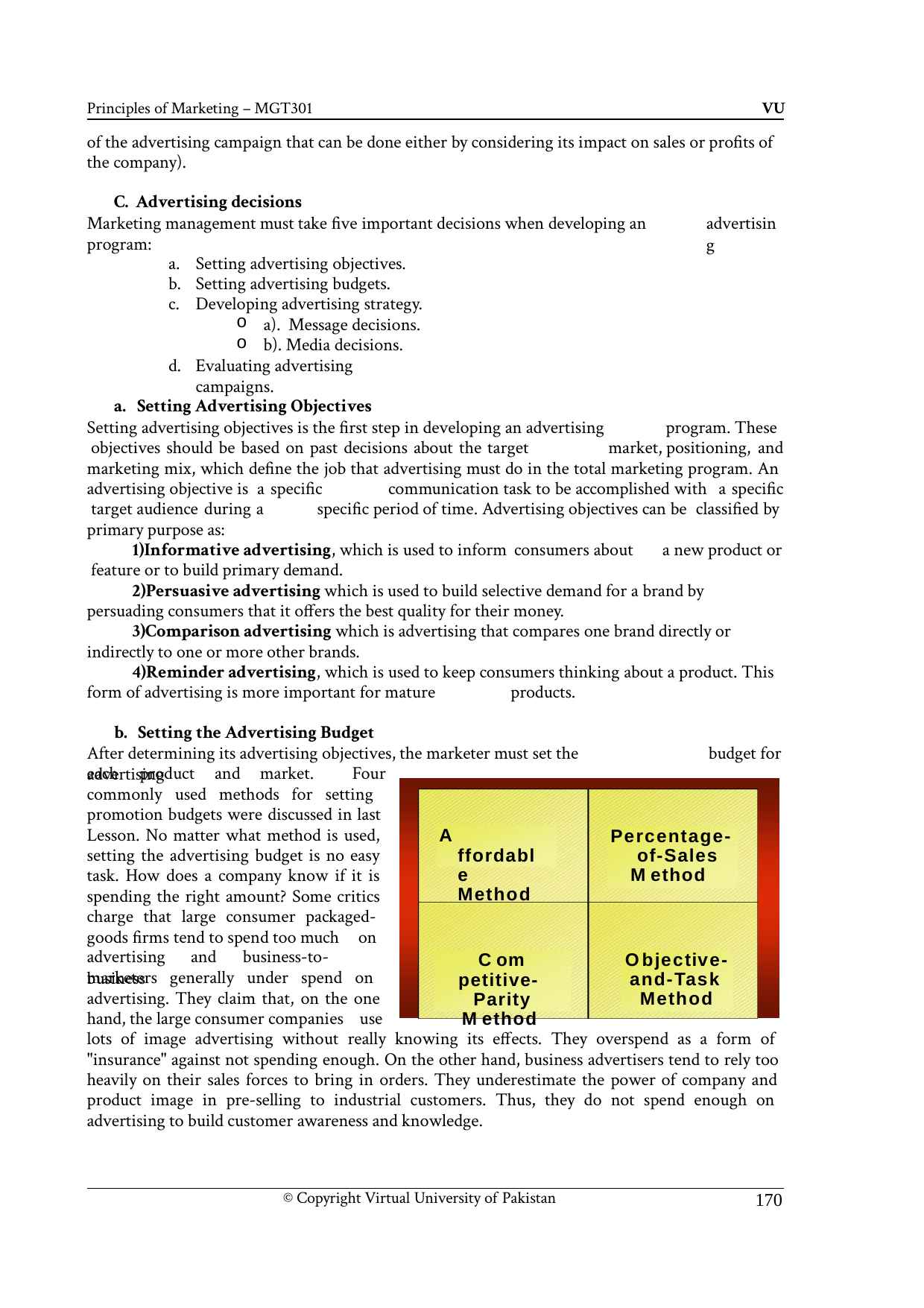

Principles of Marketing – MGT301	VU
of the advertising campaign that can be done either by considering its impact on sales or profits of  the company).

C.  Advertising decisions
Marketing management must take five important decisions when developing an  program:
advertising
Setting advertising objectives.
Setting advertising budgets.
Developing advertising strategy.
a).  Message decisions.
b). Media decisions.
Evaluating advertising campaigns.
a.   Setting Advertising Objectives
Setting advertising objectives is the first step in developing an advertising  objectives should be based on past decisions about the target
program. These  market, positioning, and
marketing mix, which define the job that advertising must do in the total marketing program. An  advertising objective is a specific	communication task to be accomplished with  a specific  target audience during a	specific period of time. Advertising objectives can be  classified by  primary purpose as:
Informative advertising, which is used to inform consumers about	a new product or  feature or to build primary demand.
Persuasive advertising which is used to build selective demand for a brand by  persuading consumers that it offers the best quality for their money.
Comparison advertising which is advertising that compares one brand directly or  indirectly to one or more other brands.
Reminder advertising, which is used to keep consumers thinking about a product. This  form of advertising is more important for mature	products.
b.   Setting the Advertising Budget
After determining its advertising objectives, the marketer must set the advertising
budget for
each	product	and	market.	Four

commonly used methods for setting  promotion budgets were discussed in last  Lesson. No matter what method is used,  setting the advertising budget is no easy  task. How does a company know if it is  spending the right amount? Some critics  charge that large consumer packaged-  goods firms tend to spend too much    on

A ffordable  Method

Percentage-  of-Sales  M ethod

advertising	and	business-to-business

Objective-  and-Task  Method
C om petitive-  Parity
M ethod

marketers generally under spend on  advertising. They claim that, on the one  hand, the large consumer companies   use

lots of image advertising without really knowing its effects. They overspend as a form of  "insurance" against not spending enough. On the other hand, business advertisers tend to rely too  heavily on their sales forces to bring in orders. They underestimate the power of company and  product image in pre-selling to industrial customers. Thus, they do not spend enough on  advertising to build customer awareness and knowledge.
© Copyright Virtual University of Pakistan
170